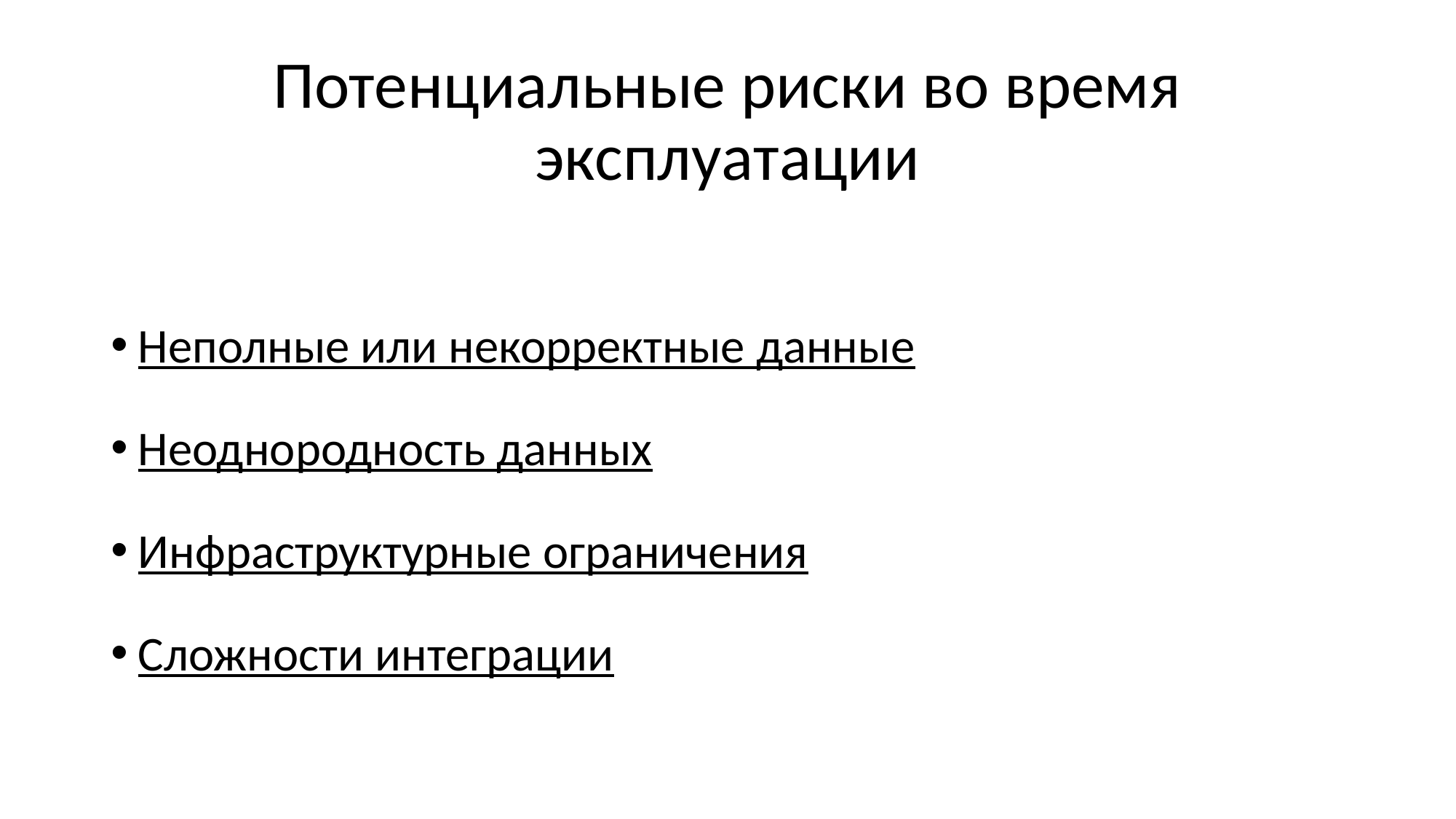

# Потенциальные риски во время эксплуатации
Неполные или некорректные данные
Неоднородность данных
Инфраструктурные ограничения
Сложности интеграции